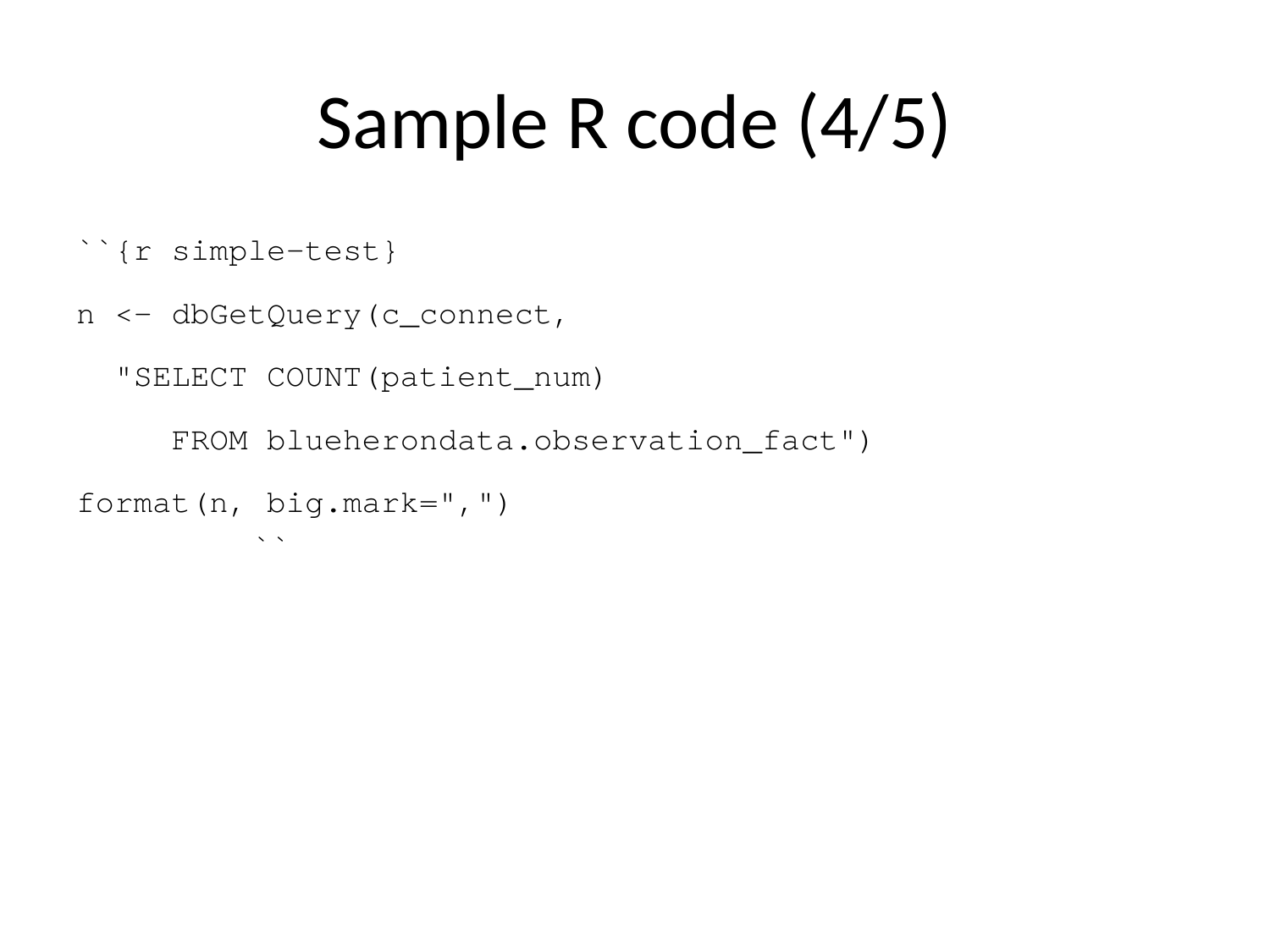

# Sample R code (4/5)
``{r simple-test}
n <- dbGetQuery(c_connect,
  "SELECT COUNT(patient_num)
     FROM blueherondata.observation_fact")
format(n, big.mark=",")
``